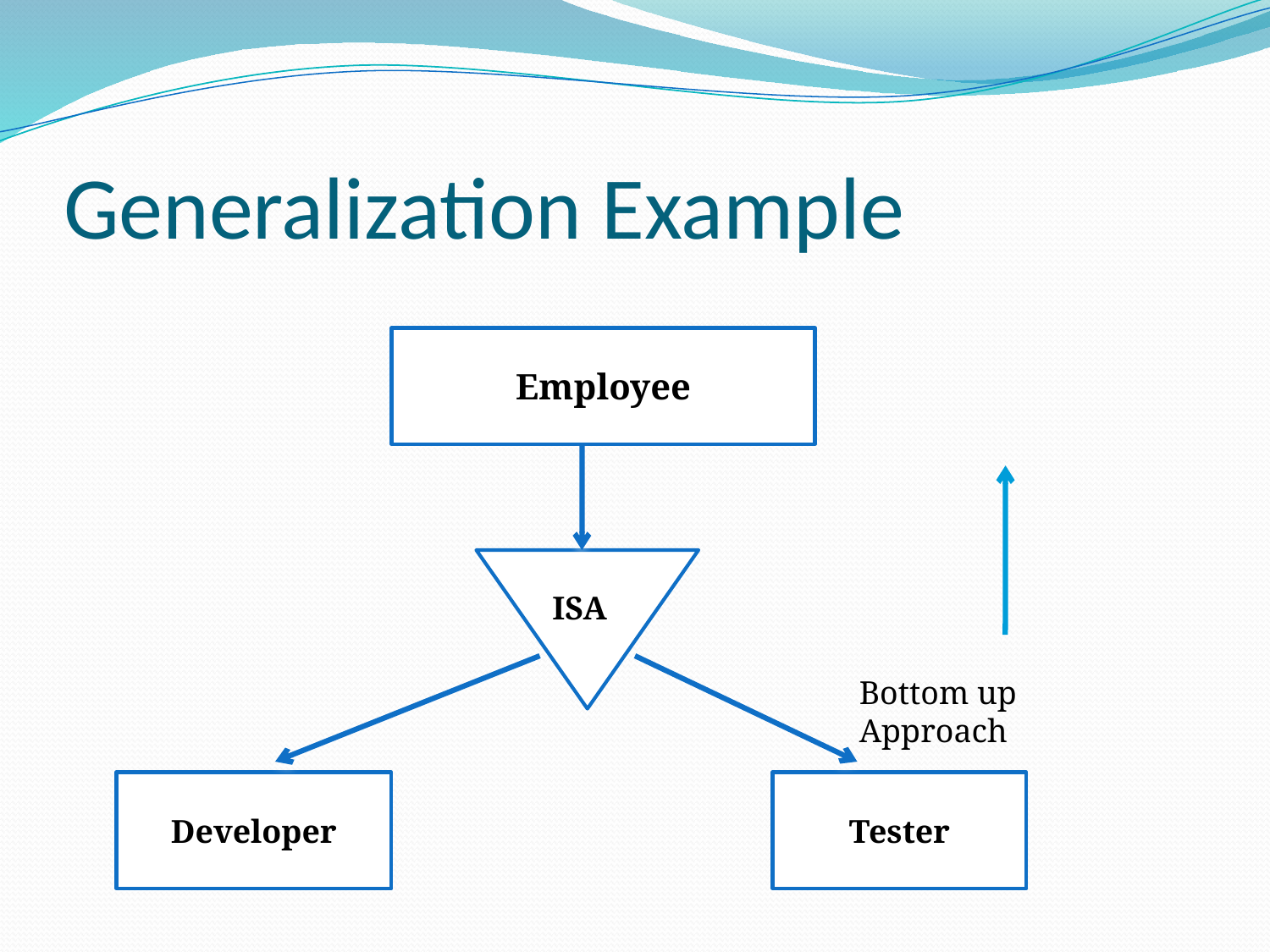

# Generalization Example

Employee

ISA
Bottom up Approach
Developer
Tester